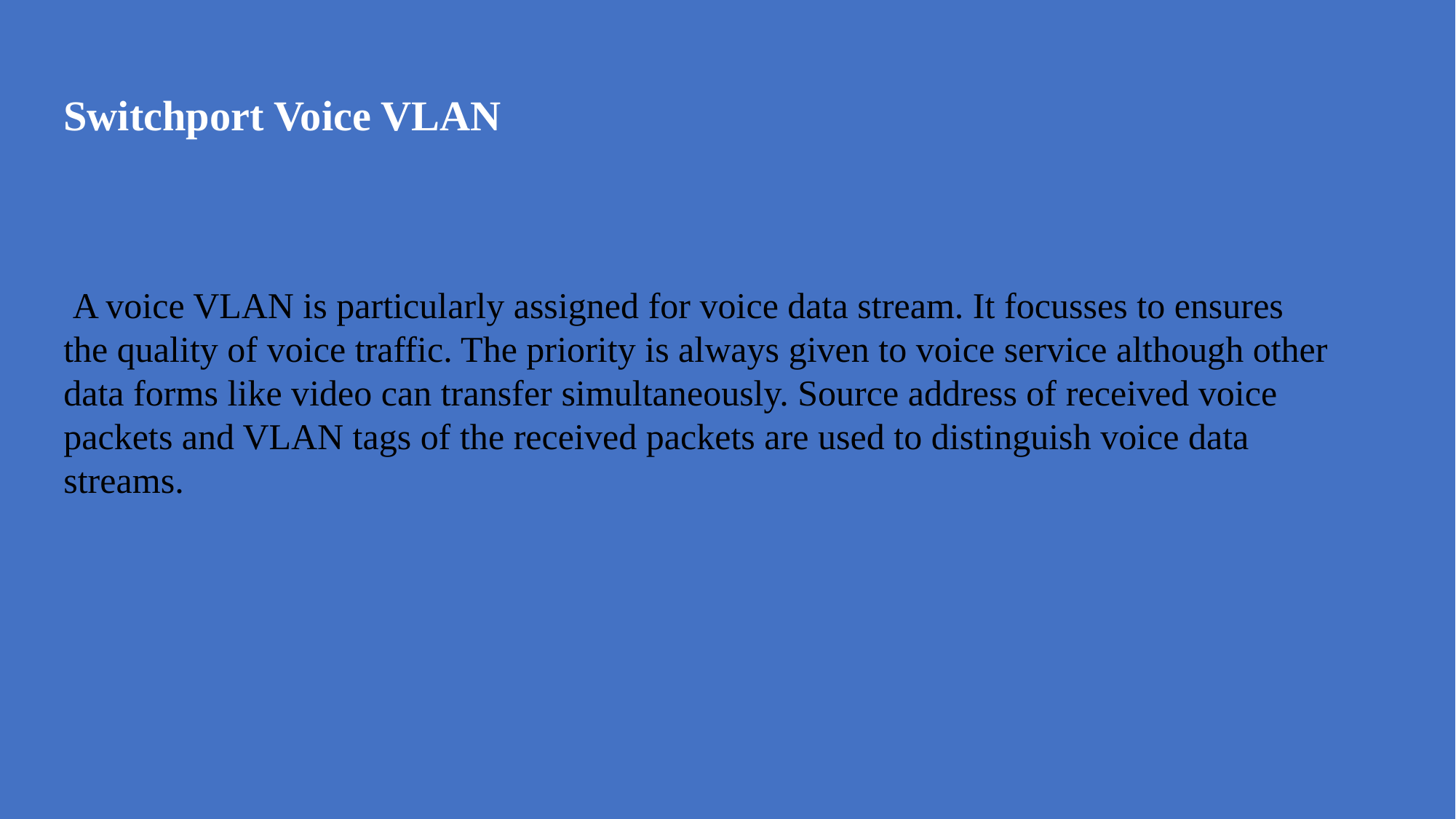

Switchport Voice VLAN
 A voice VLAN is particularly assigned for voice data stream. It focusses to ensures the quality of voice traffic. The priority is always given to voice service although other data forms like video can transfer simultaneously. Source address of received voice packets and VLAN tags of the received packets are used to distinguish voice data streams.